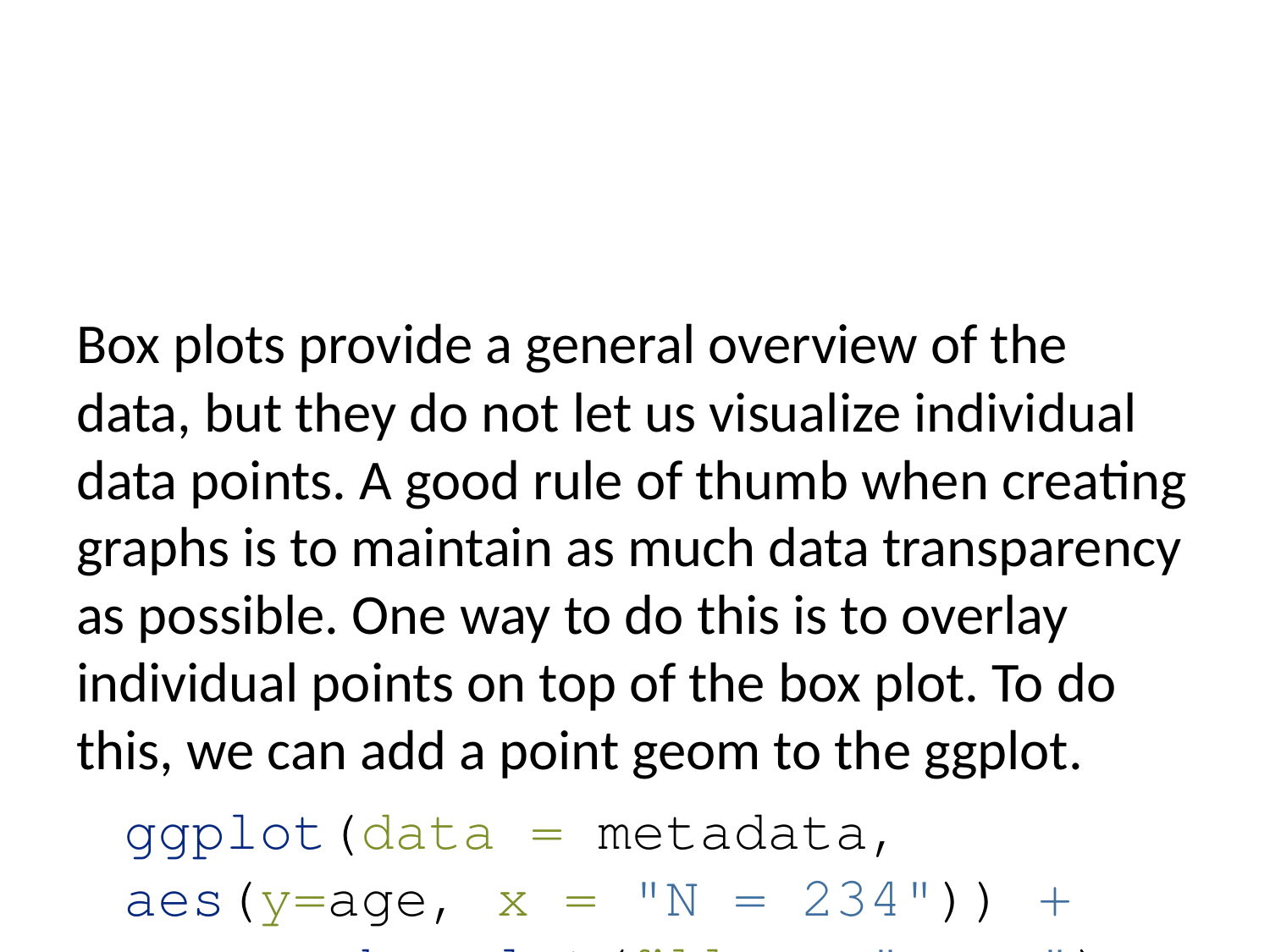

Box plots provide a general overview of the data, but they do not let us visualize individual data points. A good rule of thumb when creating graphs is to maintain as much data transparency as possible. One way to do this is to overlay individual points on top of the box plot. To do this, we can add a point geom to the ggplot.
ggplot(data = metadata, aes(y=age, x = "N = 234")) +
  geom_boxplot(fill  = "grey") +
  theme_bw() +
  theme(panel.grid = element_blank(),
        axis.title.x=element_blank()) +
  scale_y_continuous(limits = c(0,100),
                     breaks = seq(0, 100, by = 10)) +
  labs(y = "Age") +
  geom_point() # overlay points